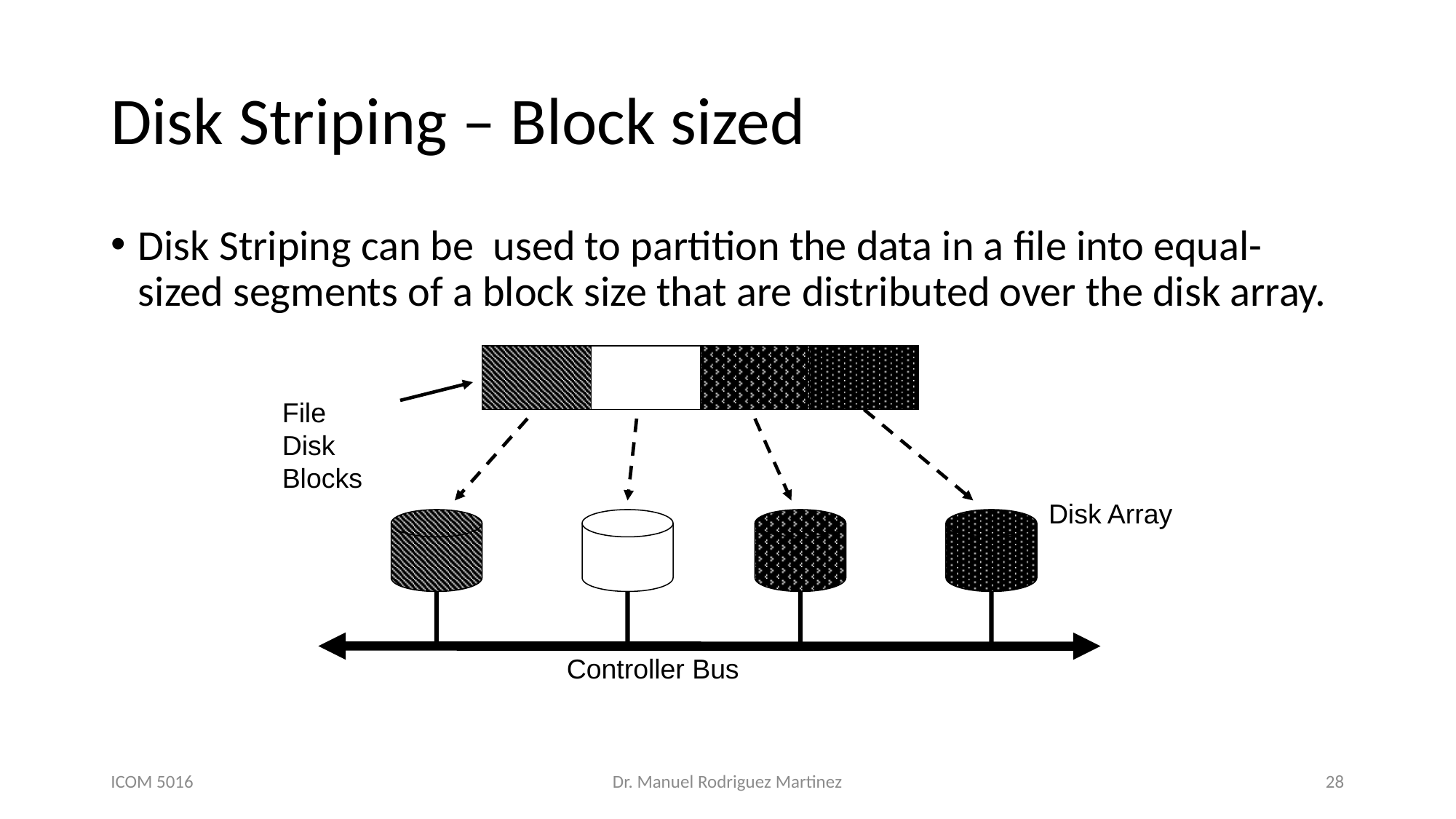

# Disk Striping – Block sized
Disk Striping can be  used to partition the data in a file into equal-sized segments of a block size that are distributed over the disk array.

File
Disk
Blocks

Disk Array

Controller Bus
ICOM 5016
Dr. Manuel Rodriguez Martinez
28